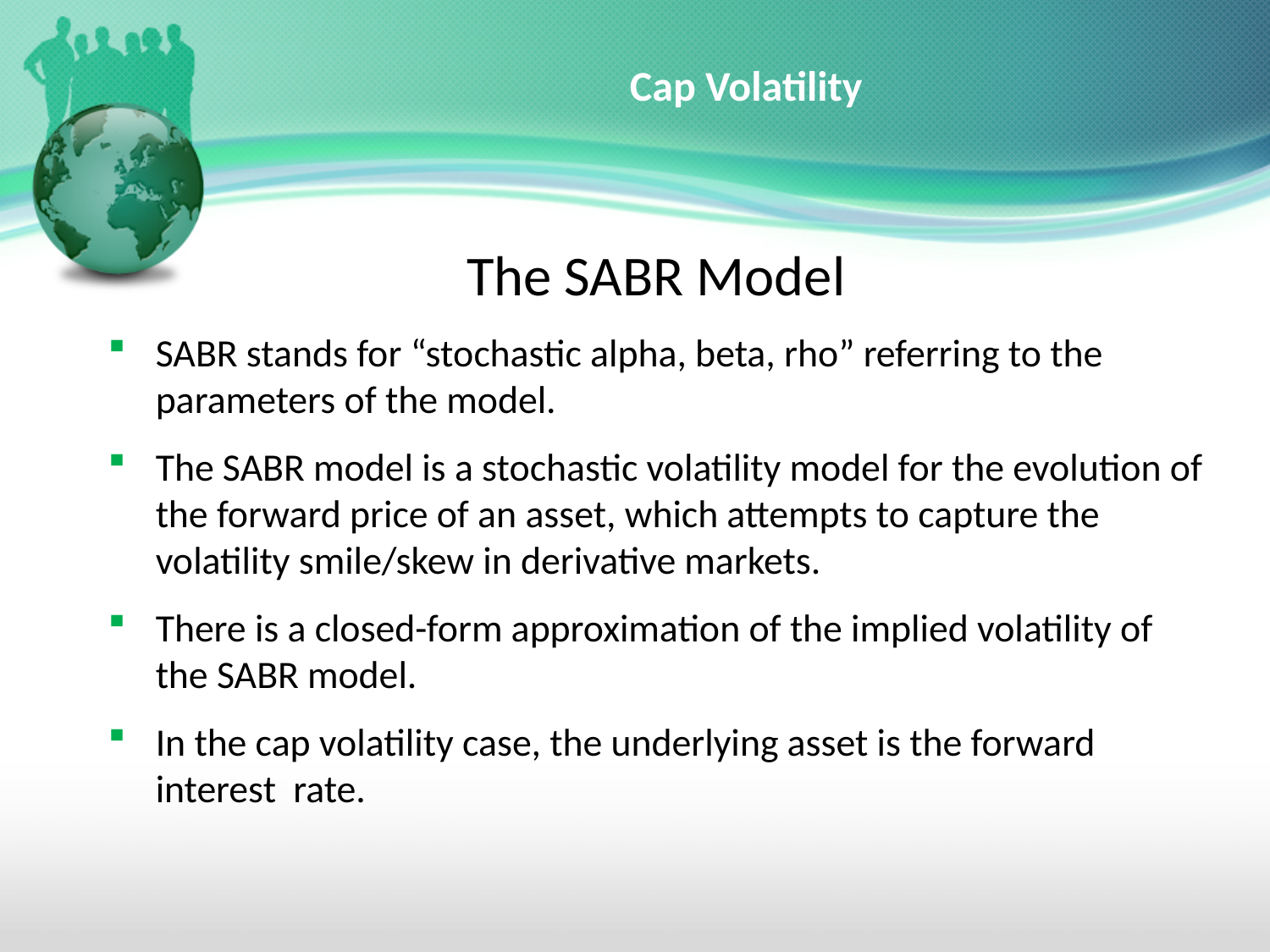

# Cap Volatility
The SABR Model
SABR stands for “stochastic alpha, beta, rho” referring to the parameters of the model.
The SABR model is a stochastic volatility model for the evolution of the forward price of an asset, which attempts to capture the volatility smile/skew in derivative markets.
There is a closed-form approximation of the implied volatility of the SABR model.
In the cap volatility case, the underlying asset is the forward interest  rate.